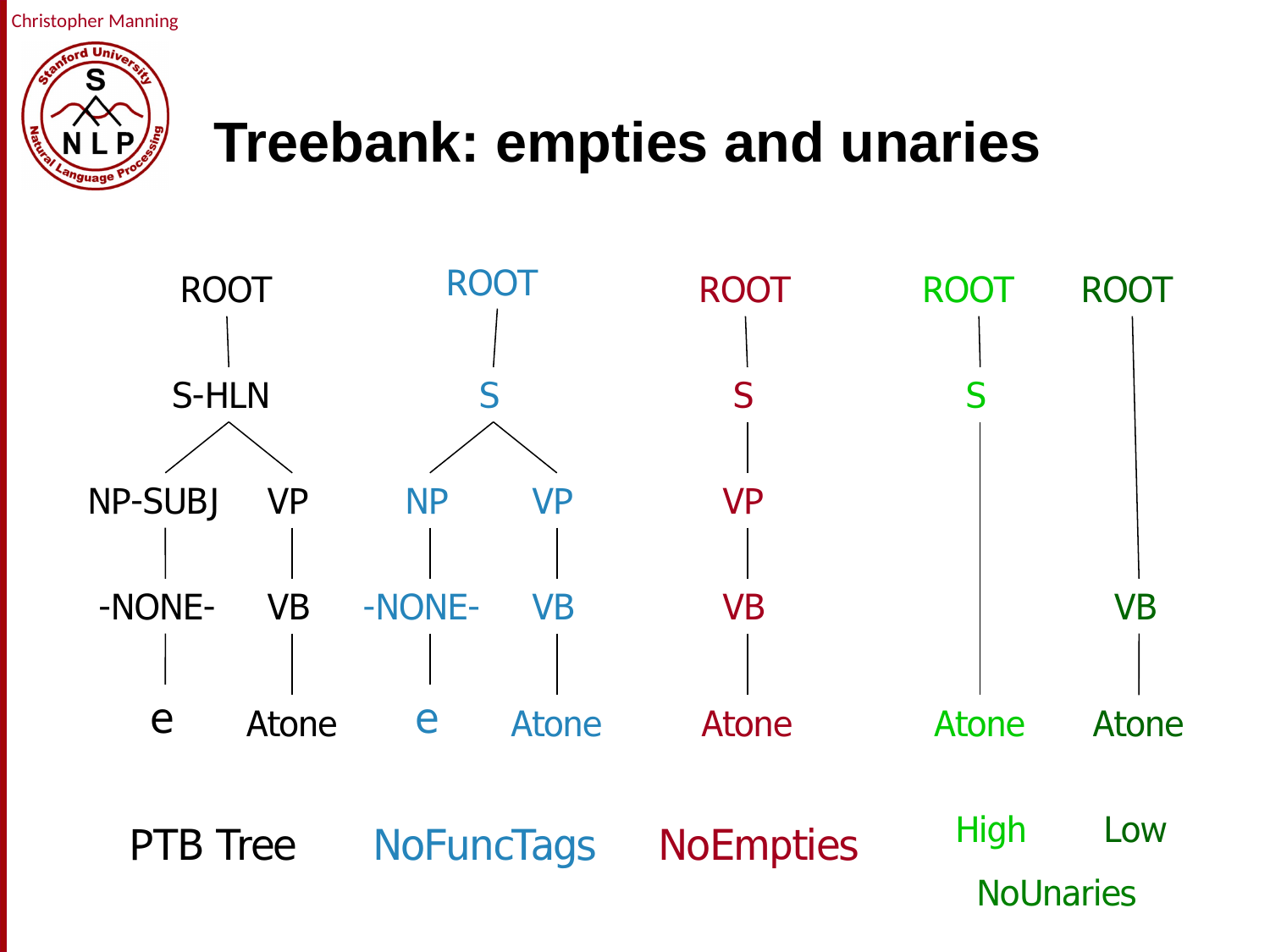

# Treebank: empties and unaries
ROOT
ROOT
ROOT
ROOT
ROOT
S-HLN
S
S
S
NP-SUBJ
VP
NP
VP
VP
-NONE-
VB
-NONE-
VB
VB
VB
e
e
Atone
Atone
Atone
Atone
Atone
High
Low
PTB Tree
NoFuncTags
NoEmpties
NoUnaries